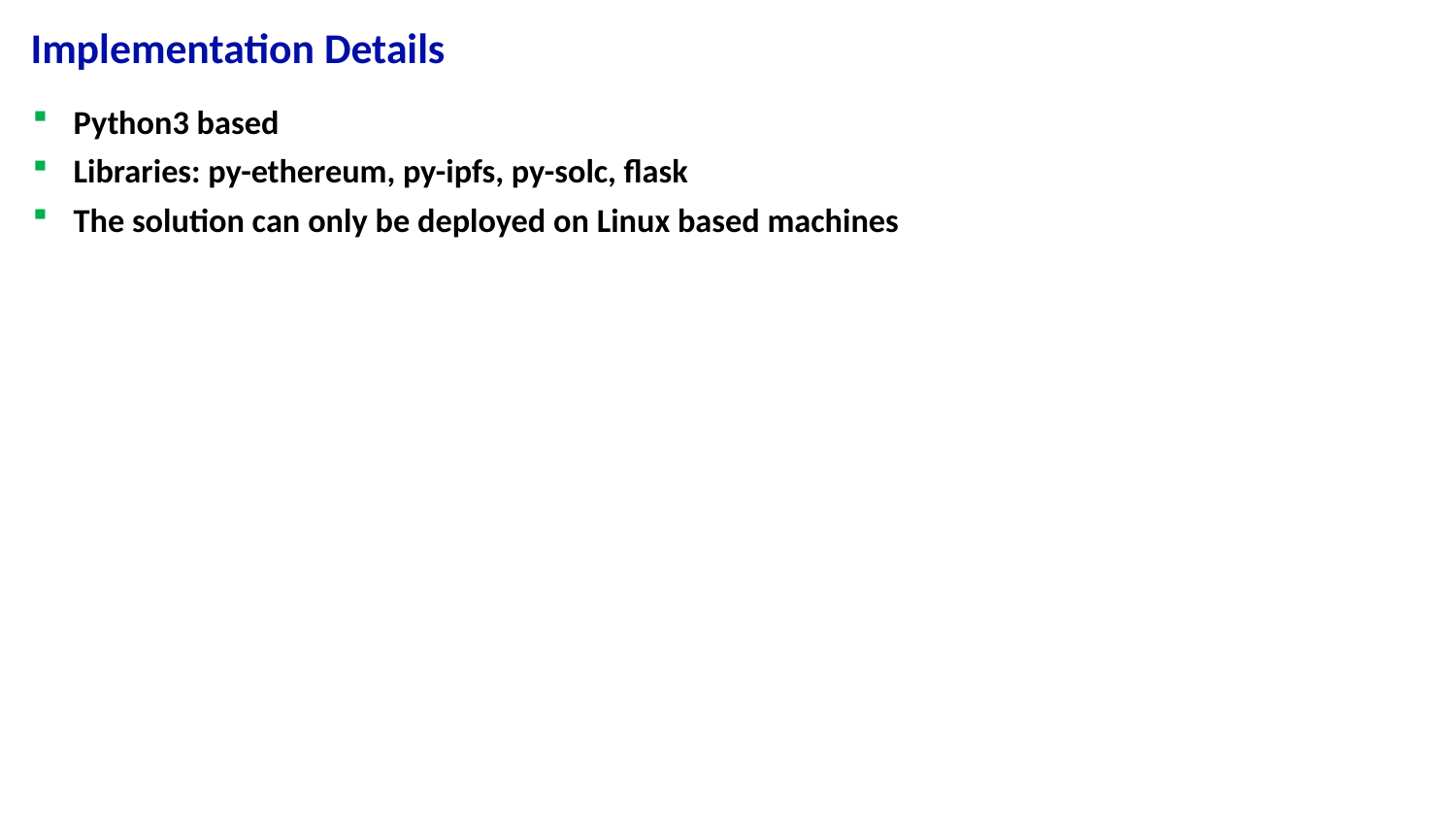

# Implementation Details
Python3 based
Libraries: py-ethereum, py-ipfs, py-solc, flask
The solution can only be deployed on Linux based machines